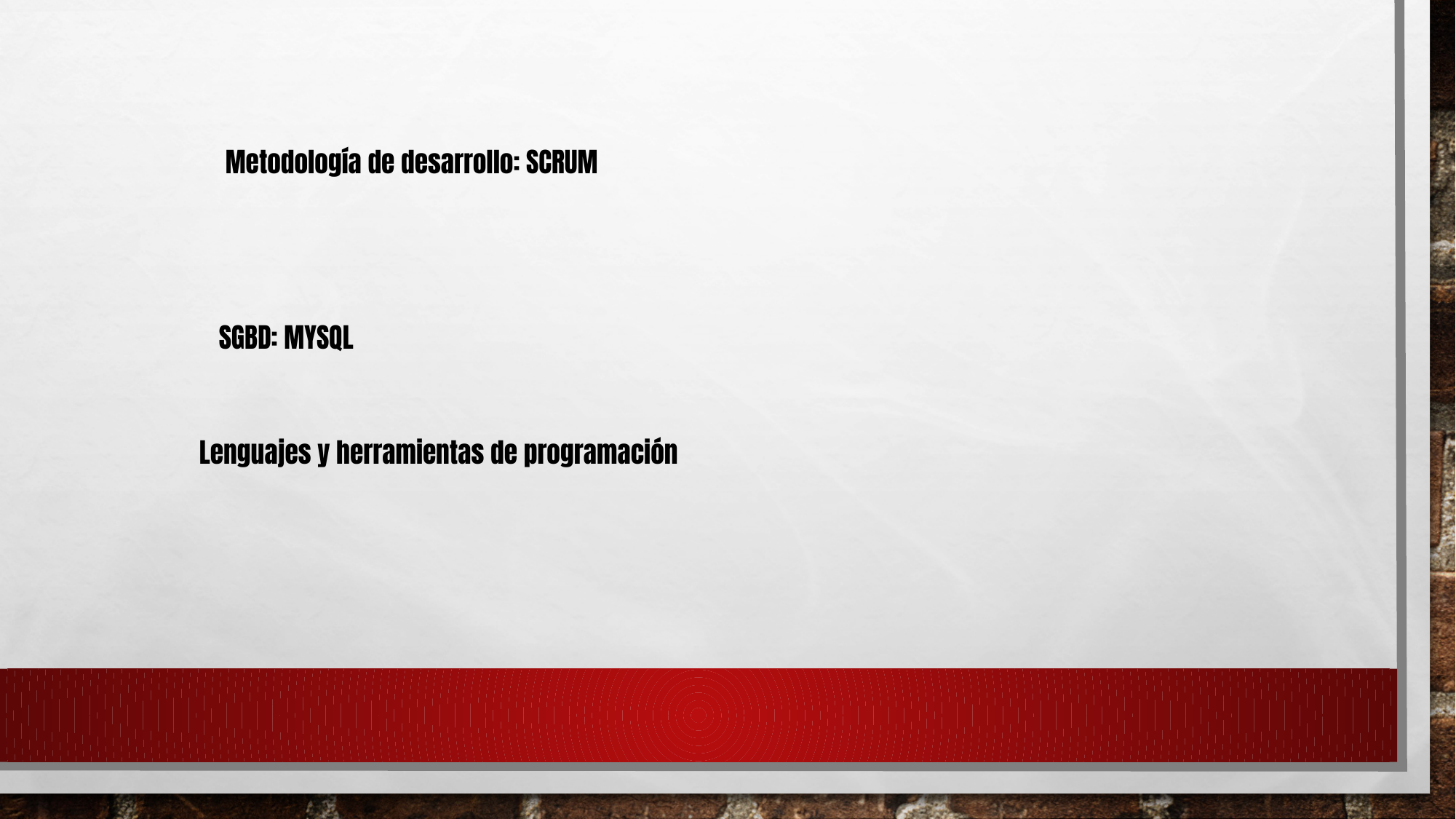

Metodología de desarrollo: SCRUM
SGBD: MYSQL
Lenguajes y herramientas de programación